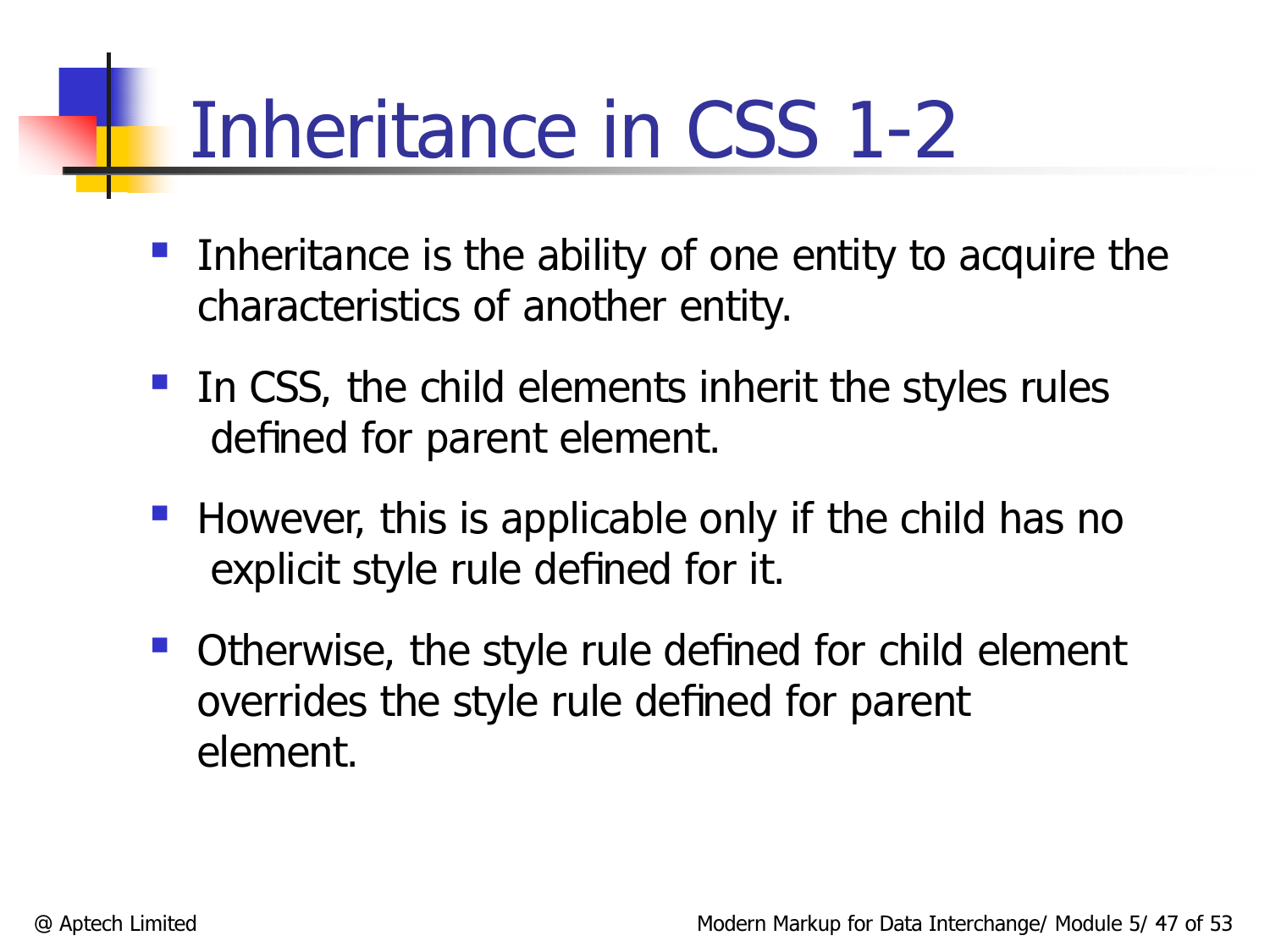

# Inheritance in CSS 1-2

Inheritance is the ability of one entity to acquire the
characteristics of another entity.
In CSS, the child elements inherit the styles rules  defined for parent element.
However, this is applicable only if the child has no  explicit style rule defined for it.
Otherwise, the style rule defined for child element
overrides the style rule defined for parent element.
@ Aptech Limited
Modern Markup for Data Interchange/ Module 5/ 47 of 53